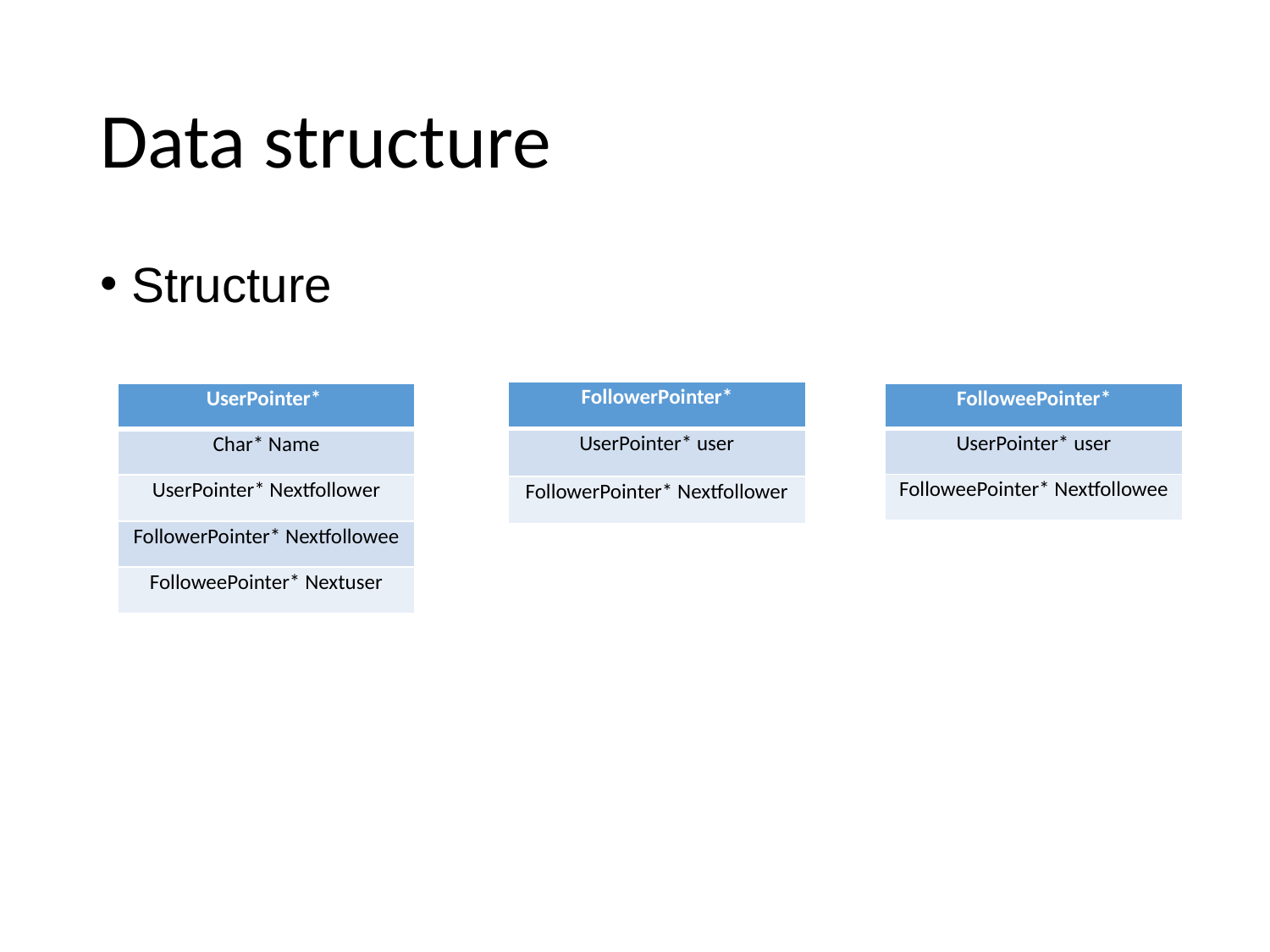

# Data structure
Structure
| FollowerPointer\* |
| --- |
| UserPointer\* user |
| FollowerPointer\* Nextfollower |
| UserPointer\* |
| --- |
| Char\* Name |
| UserPointer\* Nextfollower |
| FollowerPointer\* Nextfollowee |
| FolloweePointer\* Nextuser |
| FolloweePointer\* |
| --- |
| UserPointer\* user |
| FolloweePointer\* Nextfollowee |